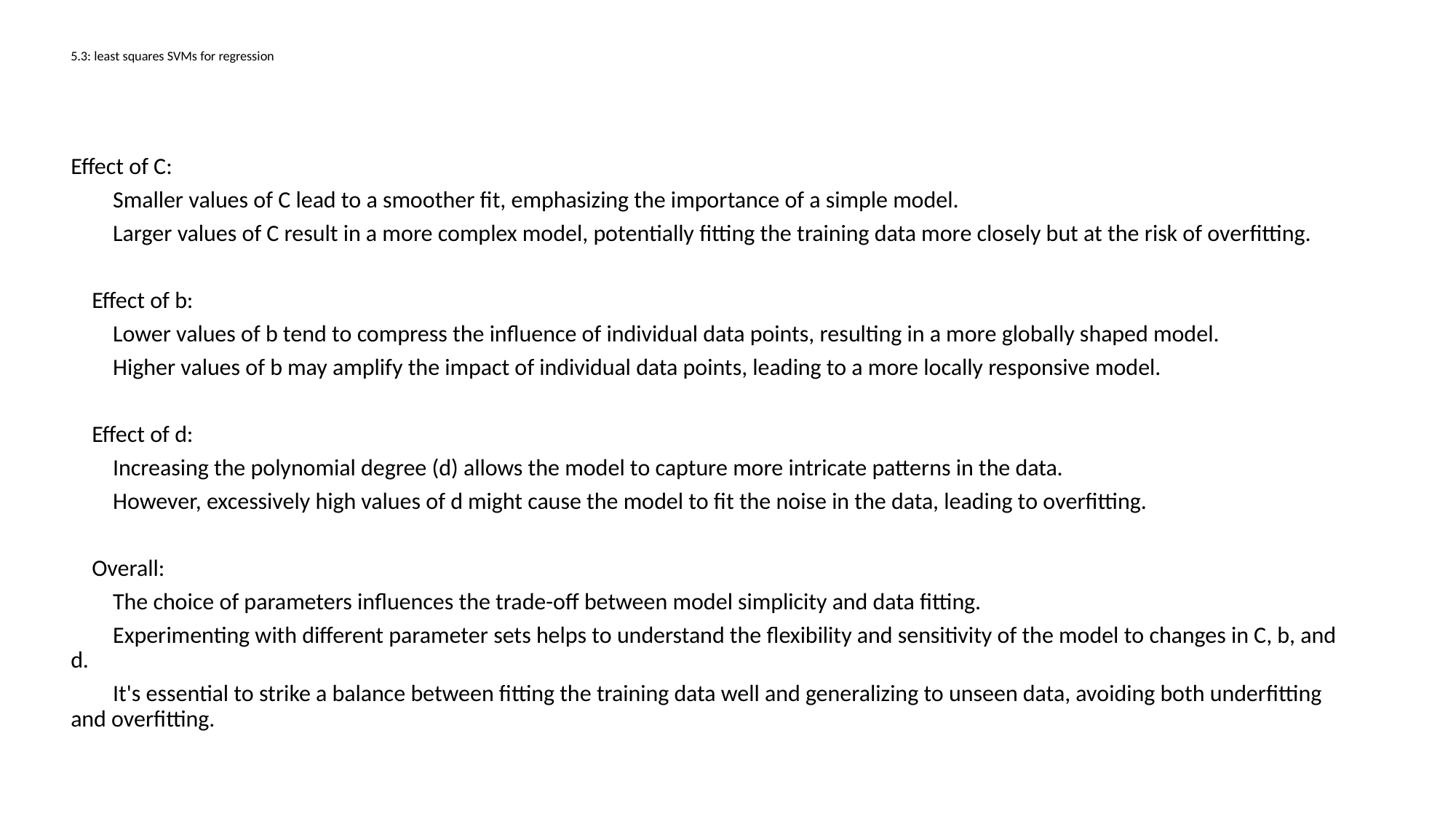

# 5.3: least squares SVMs for regression

Effect of C:
        Smaller values of C lead to a smoother fit, emphasizing the importance of a simple model.
        Larger values of C result in a more complex model, potentially fitting the training data more closely but at the risk of overfitting.

    Effect of b:
        Lower values of b tend to compress the influence of individual data points, resulting in a more globally shaped model.
        Higher values of b may amplify the impact of individual data points, leading to a more locally responsive model.

    Effect of d:
        Increasing the polynomial degree (d) allows the model to capture more intricate patterns in the data.
        However, excessively high values of d might cause the model to fit the noise in the data, leading to overfitting.

    Overall:
        The choice of parameters influences the trade-off between model simplicity and data fitting.
        Experimenting with different parameter sets helps to understand the flexibility and sensitivity of the model to changes in C, b, and d.
        It's essential to strike a balance between fitting the training data well and generalizing to unseen data, avoiding both underfitting and overfitting.